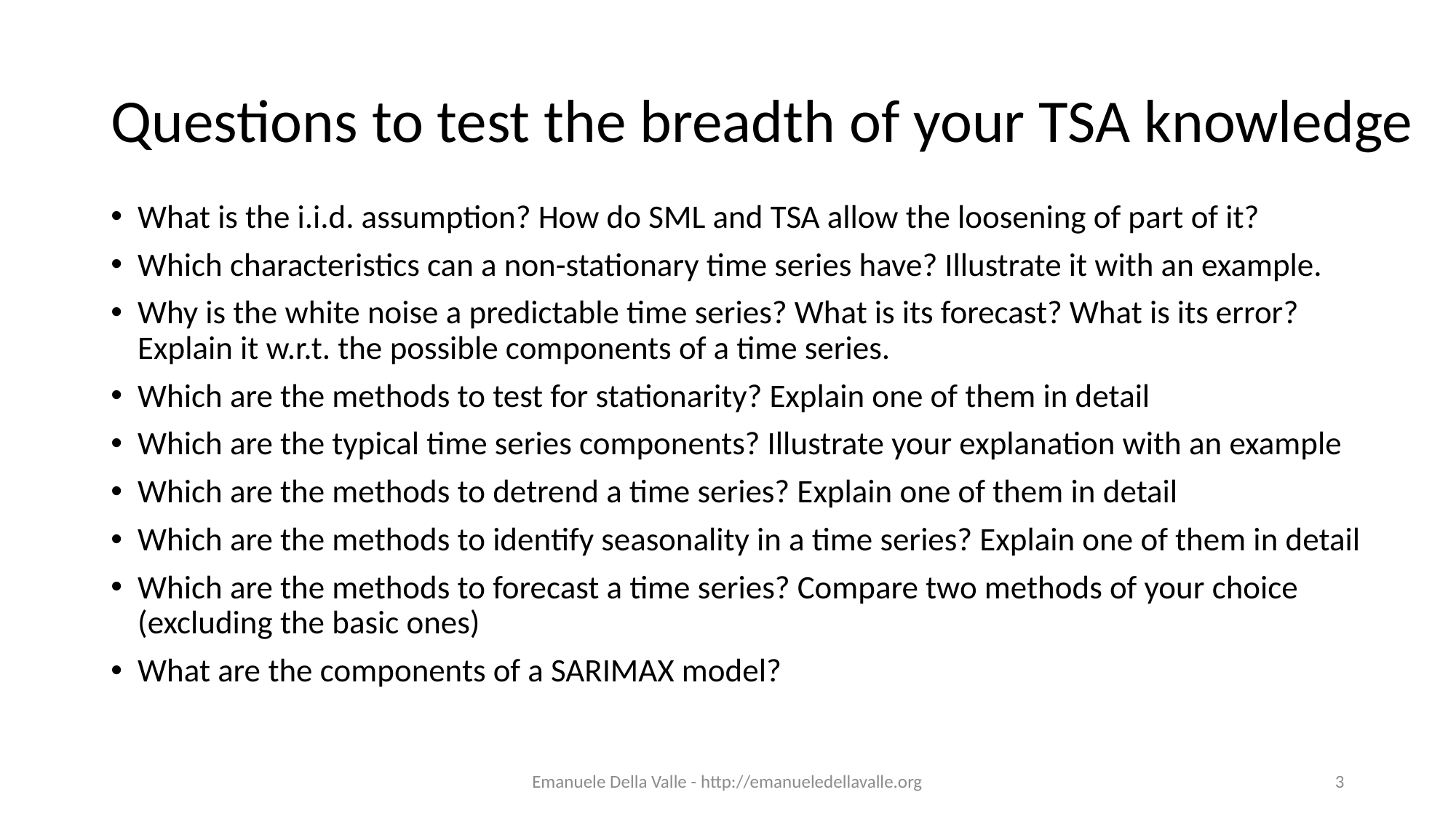

# Questions to test the breadth of your TSA knowledge
What is the i.i.d. assumption? How do SML and TSA allow the loosening of part of it?
Which characteristics can a non-stationary time series have? Illustrate it with an example.
Why is the white noise a predictable time series? What is its forecast? What is its error? Explain it w.r.t. the possible components of a time series.
Which are the methods to test for stationarity? Explain one of them in detail
Which are the typical time series components? Illustrate your explanation with an example
Which are the methods to detrend a time series? Explain one of them in detail
Which are the methods to identify seasonality in a time series? Explain one of them in detail
Which are the methods to forecast a time series? Compare two methods of your choice (excluding the basic ones)
What are the components of a SARIMAX model?

Emanuele Della Valle - http://emanueledellavalle.org
3